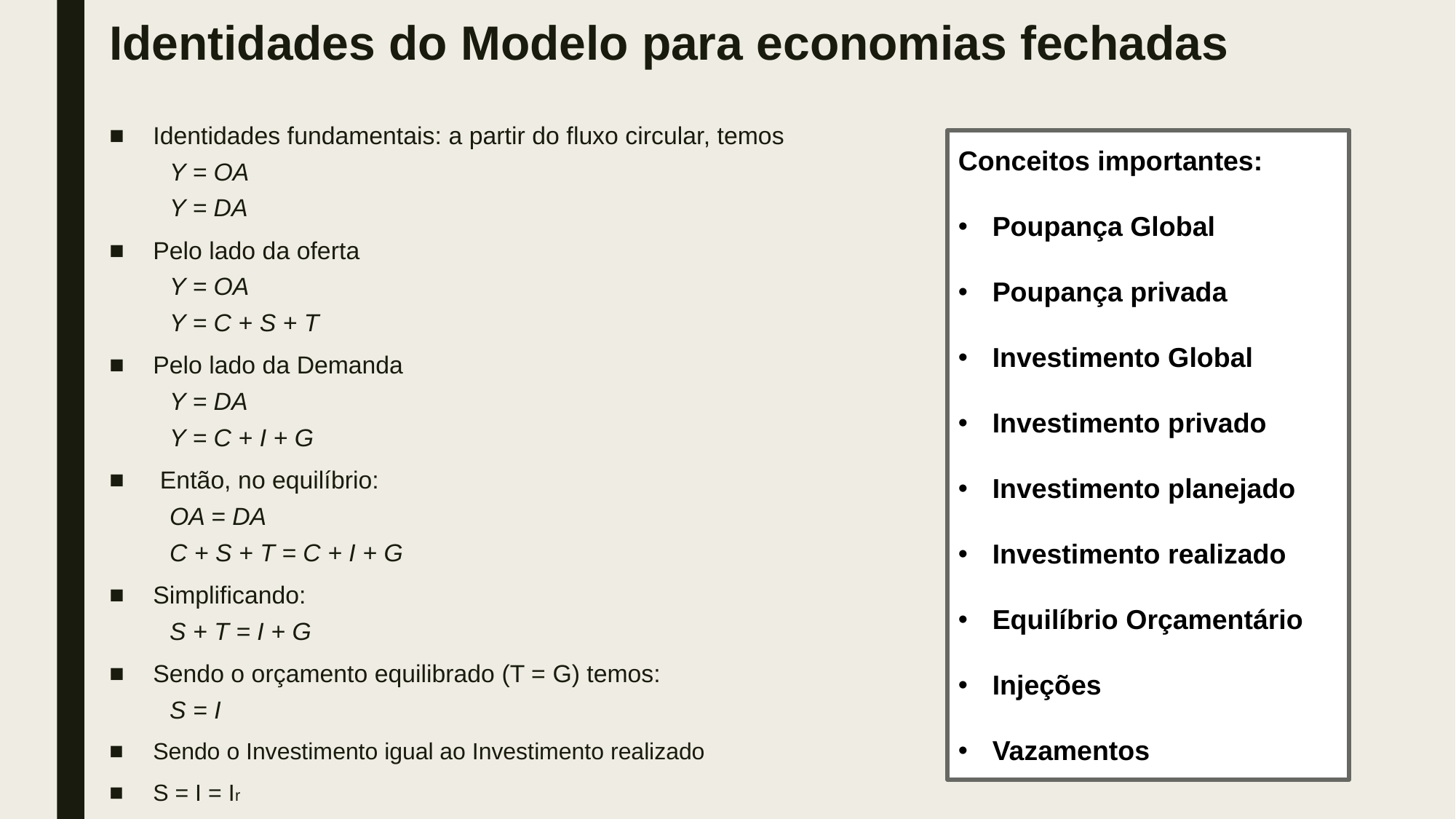

# Identidades do Modelo para economias fechadas
Identidades fundamentais: a partir do fluxo circular, temos
Y = OA
Y = DA
Pelo lado da oferta
Y = OA
Y = C + S + T
Pelo lado da Demanda
Y = DA
Y = C + I + G
 Então, no equilíbrio:
OA = DA
C + S + T = C + I + G
Simplificando:
S + T = I + G
Sendo o orçamento equilibrado (T = G) temos:
S = I
Sendo o Investimento igual ao Investimento realizado
S = I = Ir
Conceitos importantes:

Poupança Global

Poupança privada

Investimento Global

Investimento privado

Investimento planejado

Investimento realizado

Equilíbrio Orçamentário

Injeções

Vazamentos